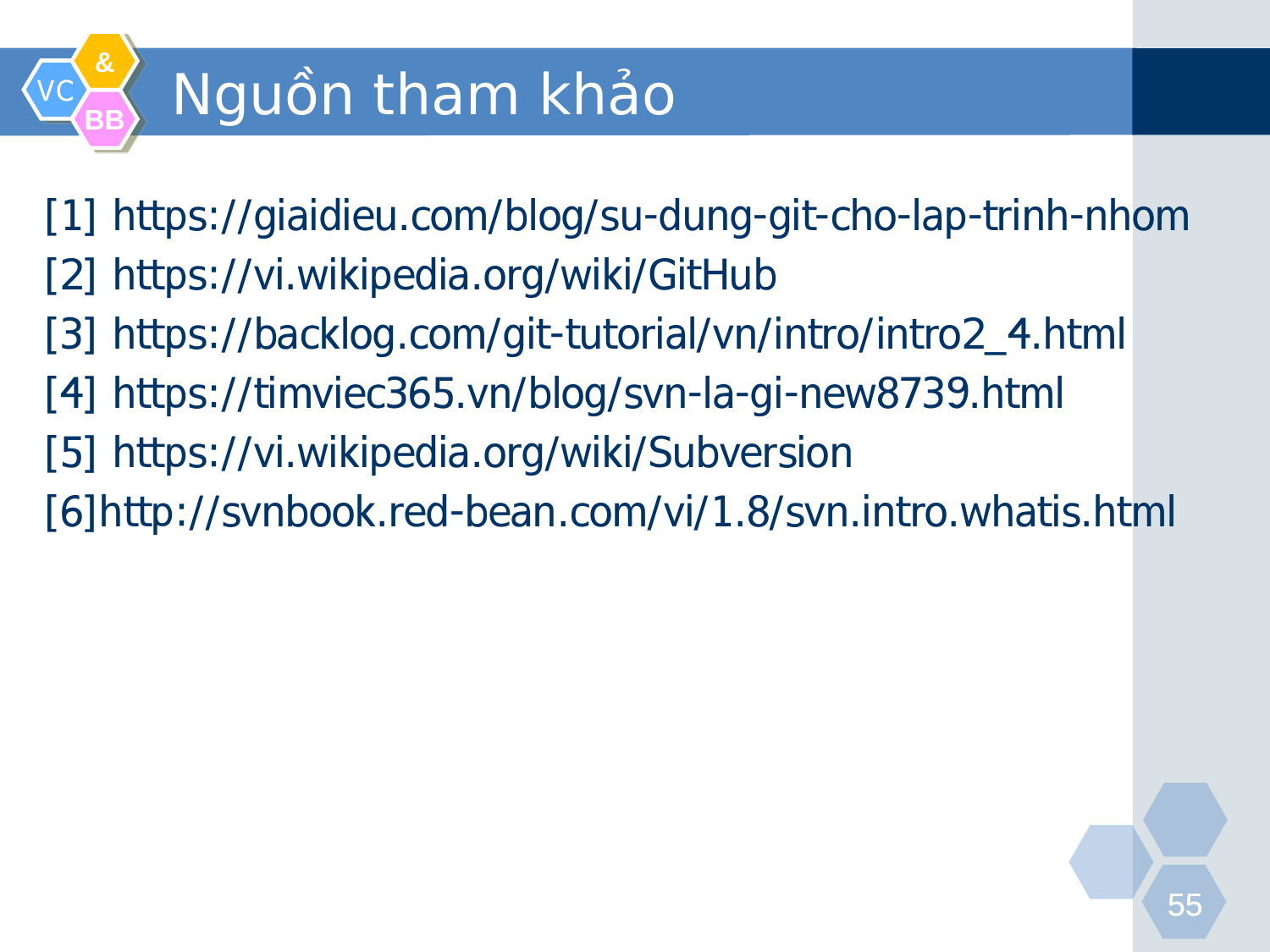

# Nguồn tham khảo
[1] https://giaidieu.com/blog/su-dung-git-cho-lap-trinh-nhom
[2] https://vi.wikipedia.org/wiki/GitHub
[3] https://backlog.com/git-tutorial/vn/intro/intro2_4.html
[4] https://timviec365.vn/blog/svn-la-gi-new8739.html
[5] https://vi.wikipedia.org/wiki/Subversion
[6]http://svnbook.red-bean.com/vi/1.8/svn.intro.whatis.html